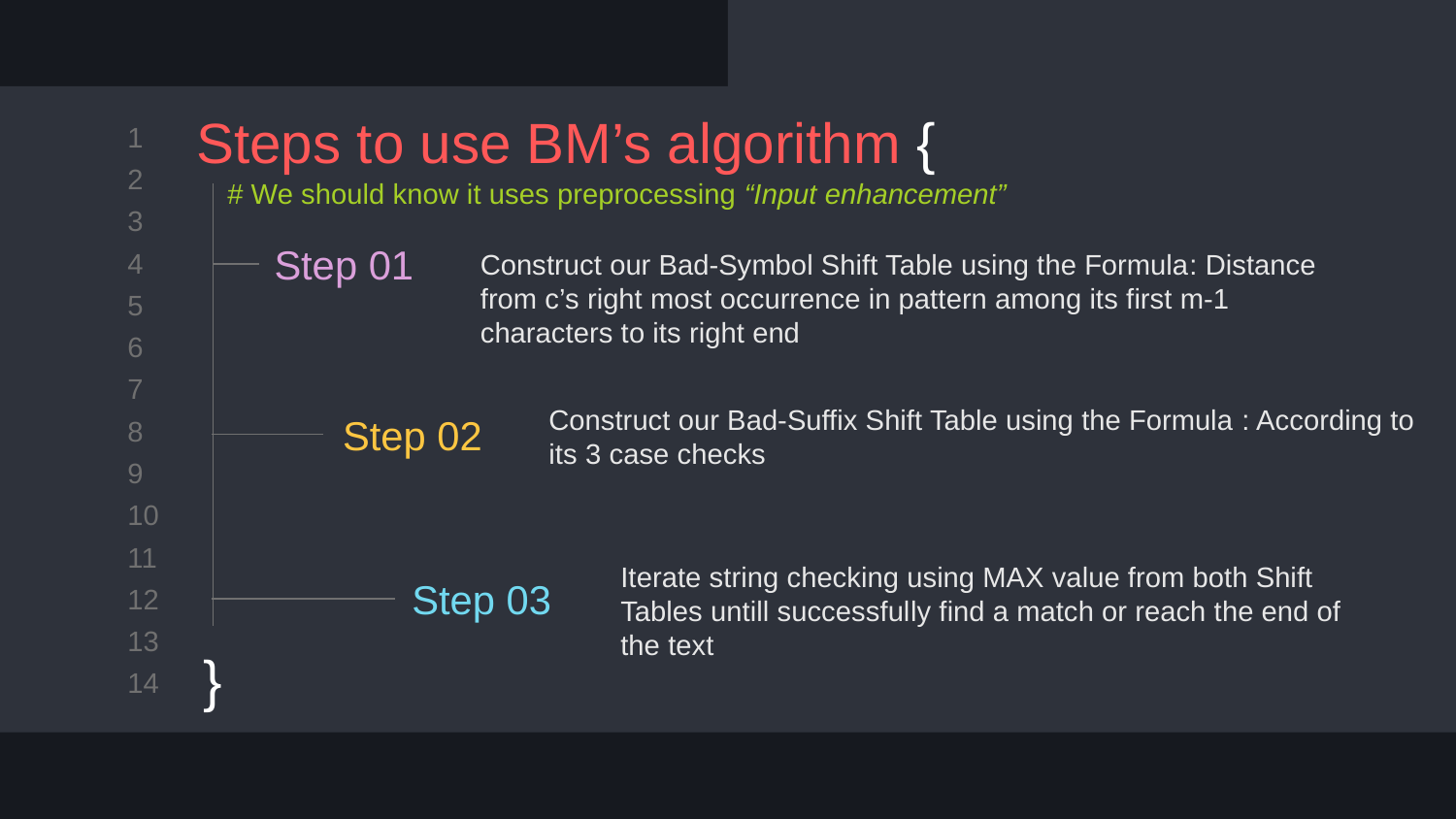

# Steps to use BM’s algorithm {
# We should know it uses preprocessing “Input enhancement”

Step 01
Construct our Bad-Symbol Shift Table using the Formula: Distance from c’s right most occurrence in pattern among its first m-1 characters to its right end

Step 02
Construct our Bad-Suffix Shift Table using the Formula : According to its 3 case checks

Step 03
Iterate string checking using MAX value from both Shift Tables untill successfully find a match or reach the end of the text

}